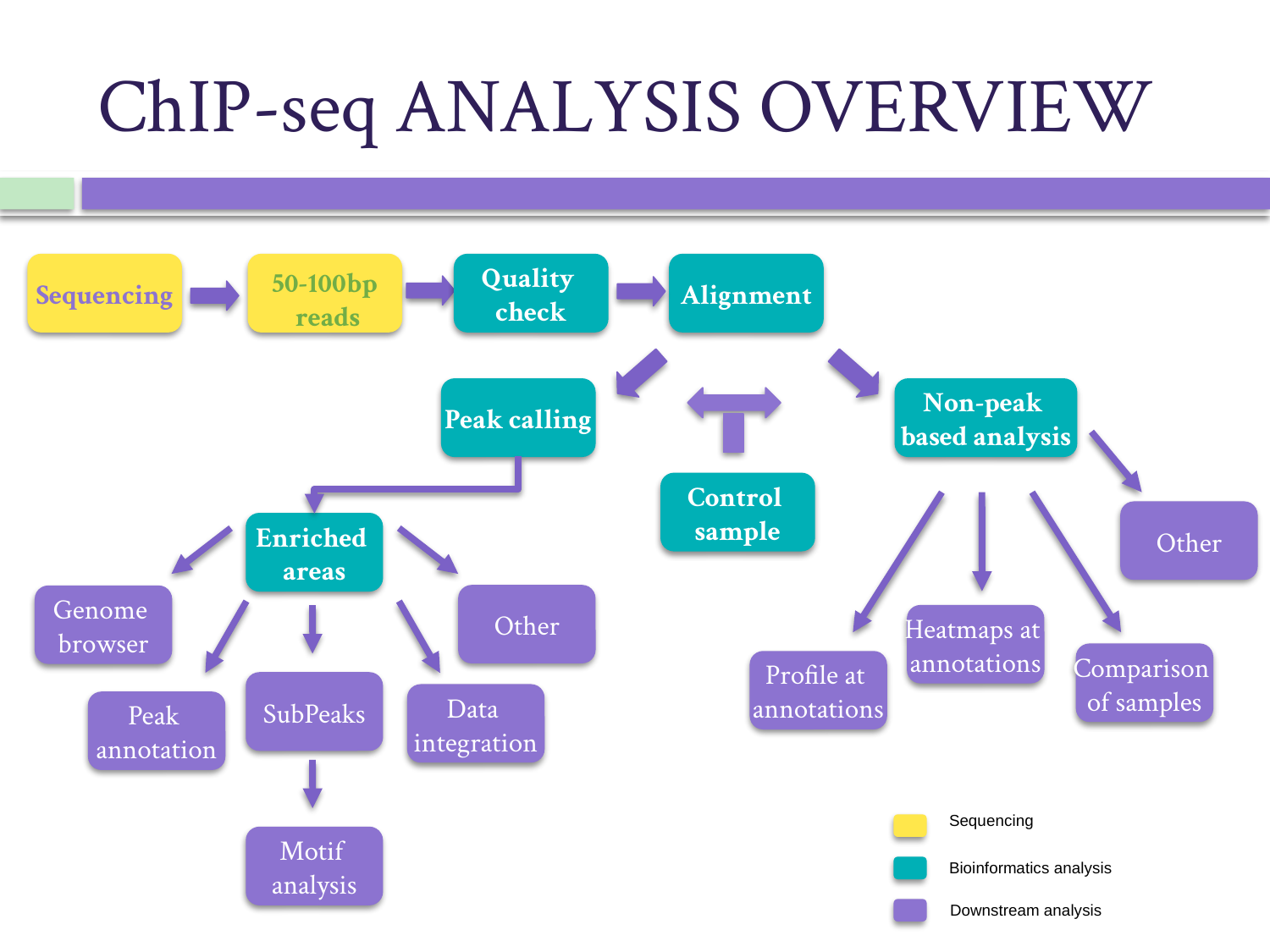

# ChIP-seq ANALYSIS OVERVIEW
Sequencing
50-100bp
 reads
Quality
check
Alignment

Peak calling
Non-peak
based analysis

Control
sample

Other
Enriched
areas

Other
Genome
browser

Heatmaps at
annotations
Comparison
of samples
Profile at
annotations
SubPeaks
Data
integration
Peak
annotation

Sequencing

Bioinformatics analysis

Downstream analysis

Motif
analysis